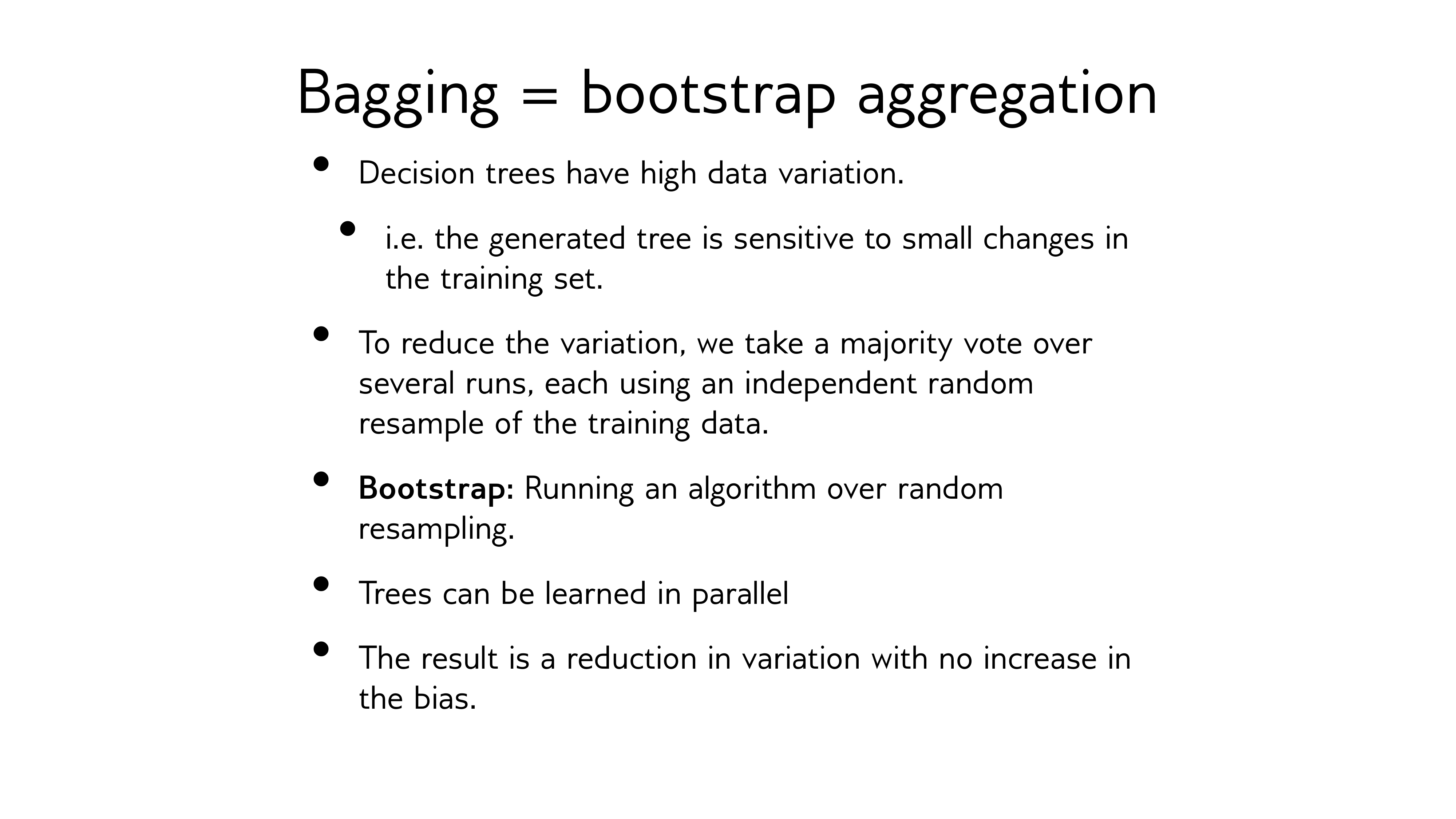

# Bagging = bootstrap aggregation
Decision trees have high data variation.
i.e. the generated tree is sensitive to small changes in the training set.
To reduce the variation, we take a majority vote over several runs, each using an independent random resample of the training data.
Bootstrap: Running an algorithm over random resampling.
Trees can be learned in parallel
The result is a reduction in variation with no increase in the bias.